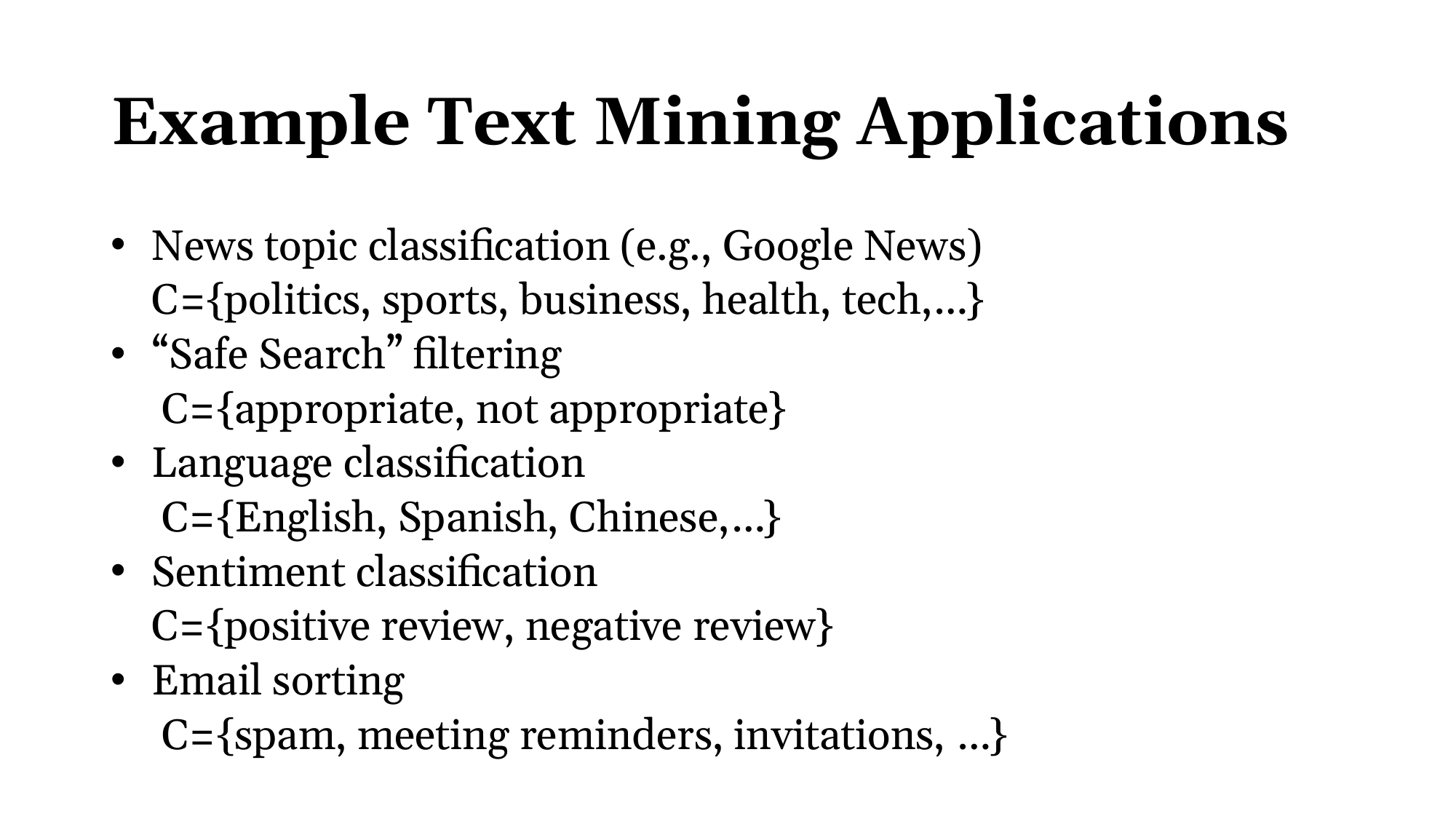

# Example Text Mining Applications
News topic classification (e.g., Google News)
	C={politics, sports, business, health, tech,…}
“Safe Search” filtering
     C={appropriate, not appropriate}
Language classification
     C={English, Spanish, Chinese,…}
Sentiment classification
    C={positive review, negative review}
Email sorting
     C={spam, meeting reminders, invitations, …}